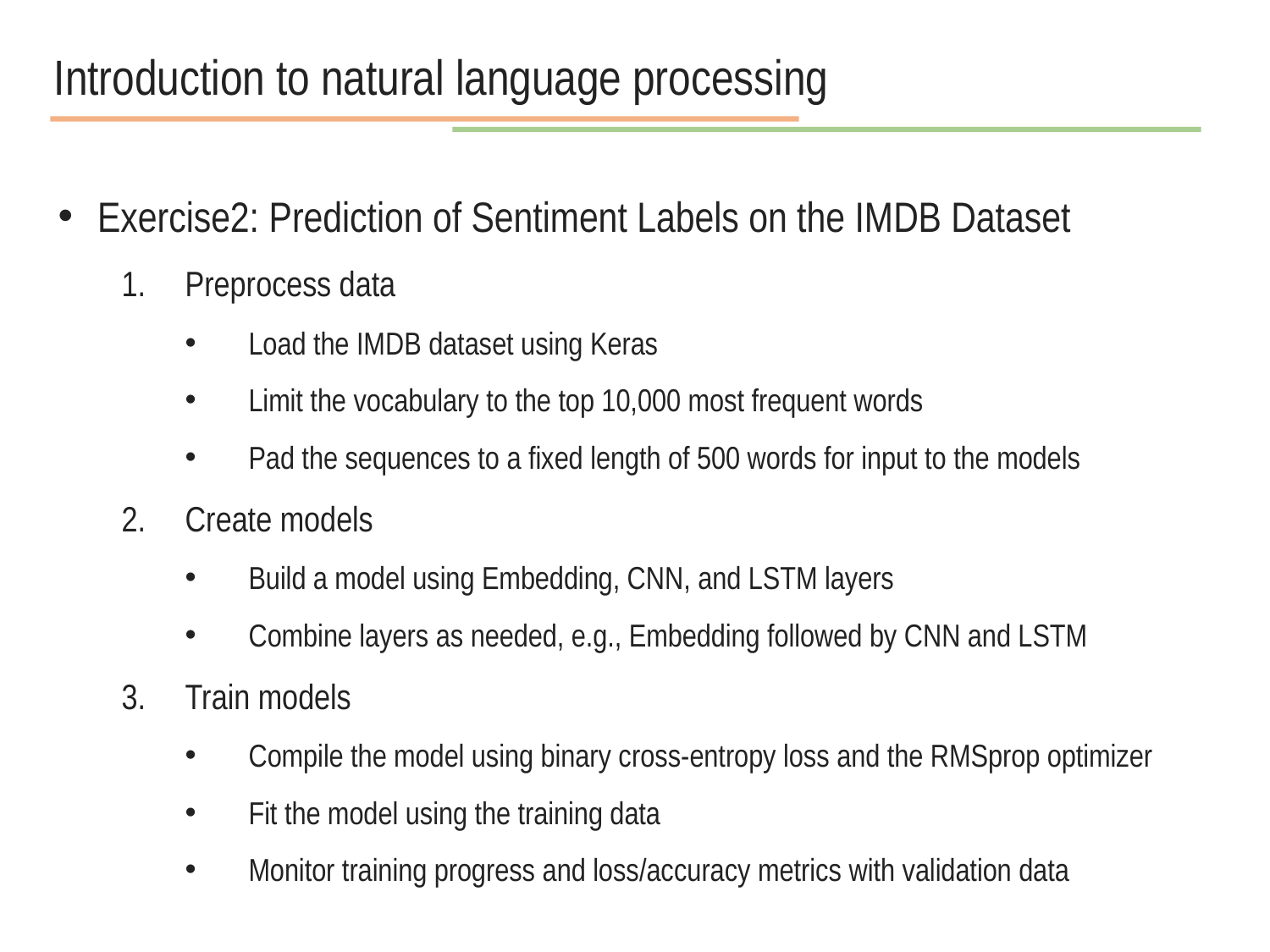

Introduction to natural language processing
Exercise2: Prediction of Sentiment Labels on the IMDB Dataset
Preprocess data
Load the IMDB dataset using Keras
Limit the vocabulary to the top 10,000 most frequent words
Pad the sequences to a fixed length of 500 words for input to the models
Create models
Build a model using Embedding, CNN, and LSTM layers
Combine layers as needed, e.g., Embedding followed by CNN and LSTM
Train models
Compile the model using binary cross-entropy loss and the RMSprop optimizer
Fit the model using the training data
Monitor training progress and loss/accuracy metrics with validation data